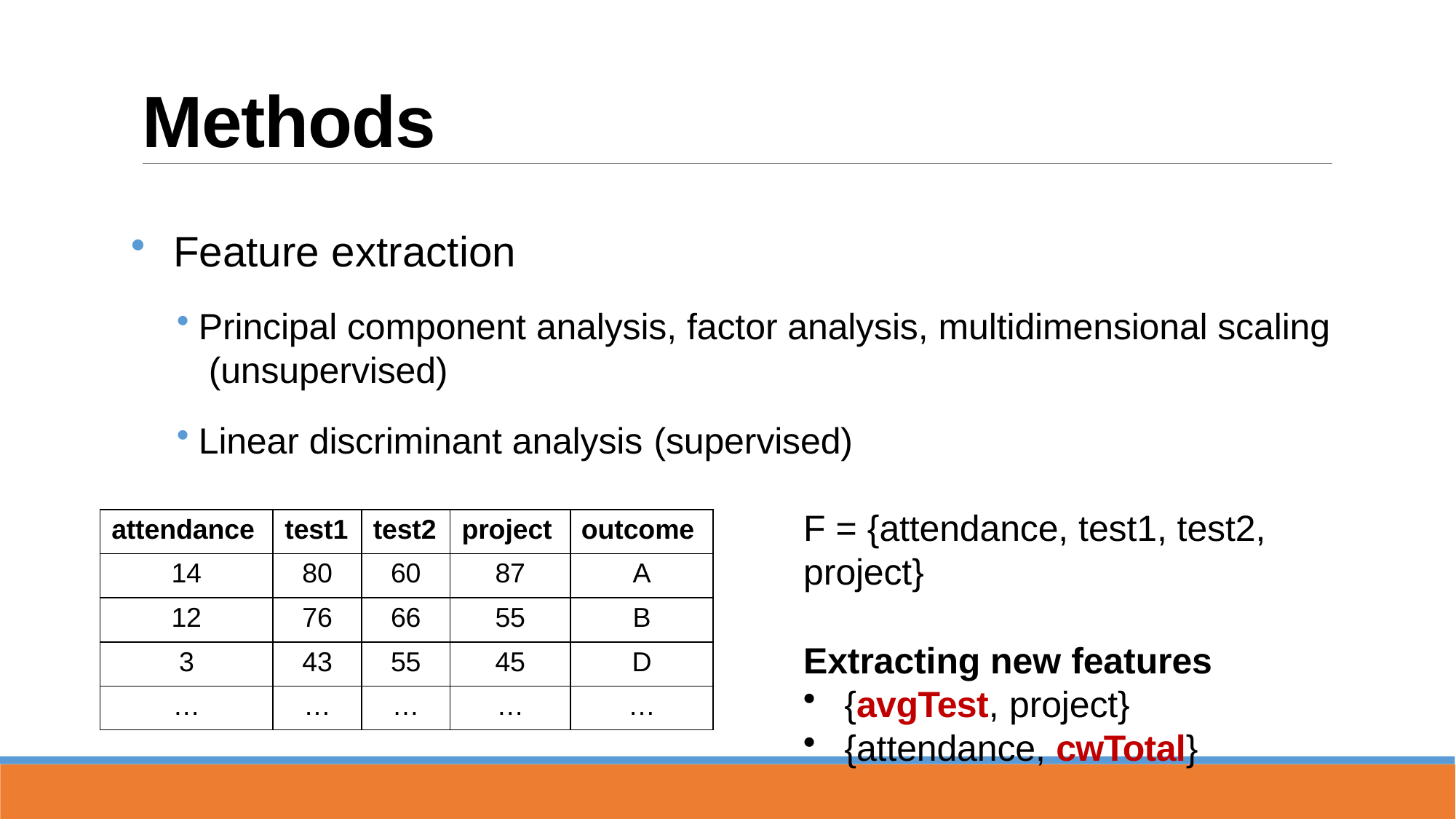

# Methods
Feature extraction
Principal component analysis, factor analysis, multidimensional scaling  (unsupervised)
Linear discriminant analysis (supervised)

F = {attendance, test1, test2, project}

Extracting new features
{avgTest, project}
{attendance, cwTotal}
| attendance | test1 | test2 | project | outcome |
| --- | --- | --- | --- | --- |
| 14 | 80 | 60 | 87 | A |
| 12 | 76 | 66 | 55 | B |
| 3 | 43 | 55 | 45 | D |
| … | … | … | … | … |